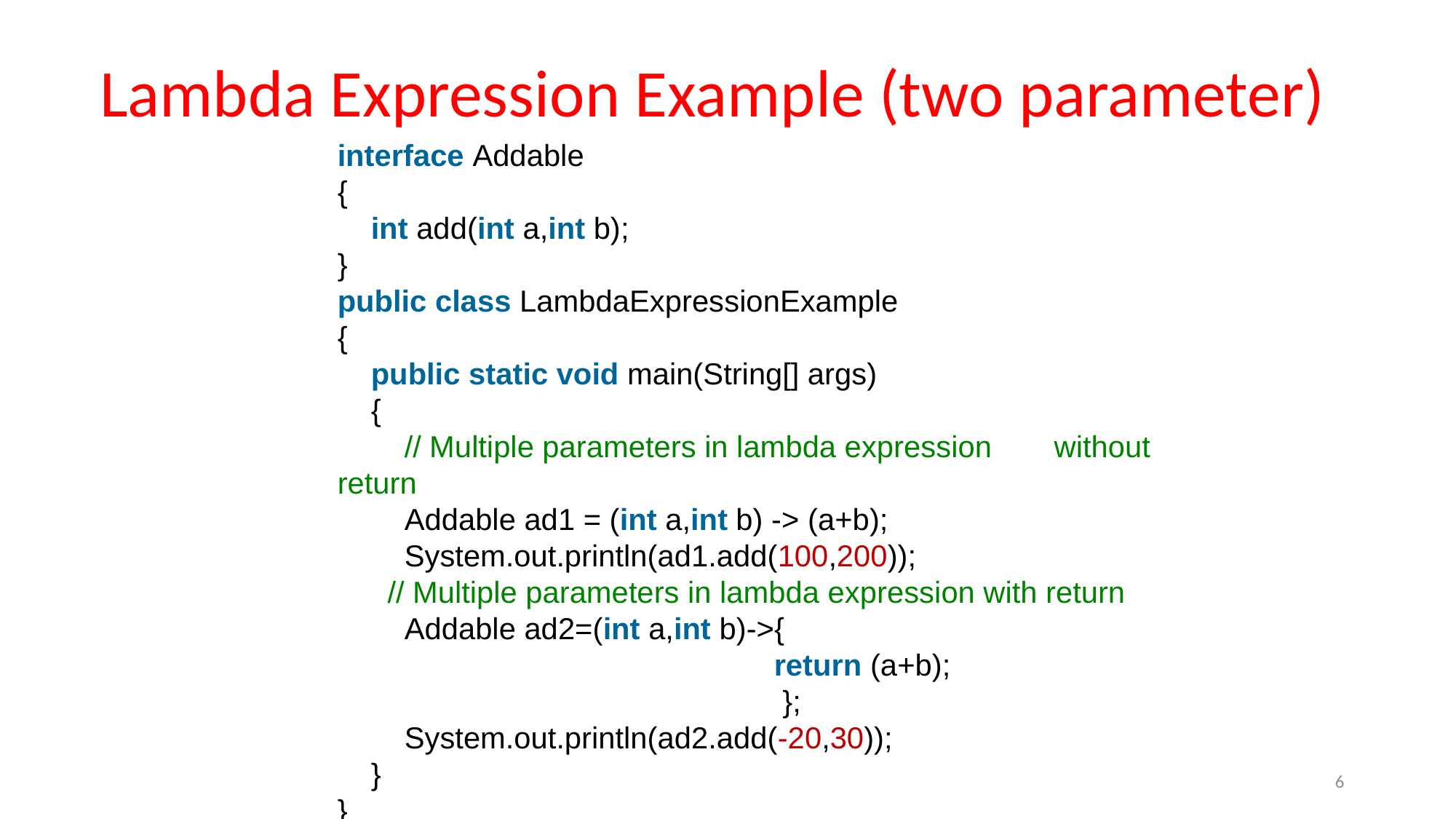

# Lambda Expression Example (two parameter)
interface Addable
{
    int add(int a,int b);
}
public class LambdaExpressionExample
{
    public static void main(String[] args)
    {
        // Multiple parameters in lambda expression without return
        Addable ad1 = (int a,int b) -> (a+b);
        System.out.println(ad1.add(100,200));
      // Multiple parameters in lambda expression with return
        Addable ad2=(int a,int b)->{
                            		return (a+b);
                           		 };
        System.out.println(ad2.add(-20,30));
    }
}
6